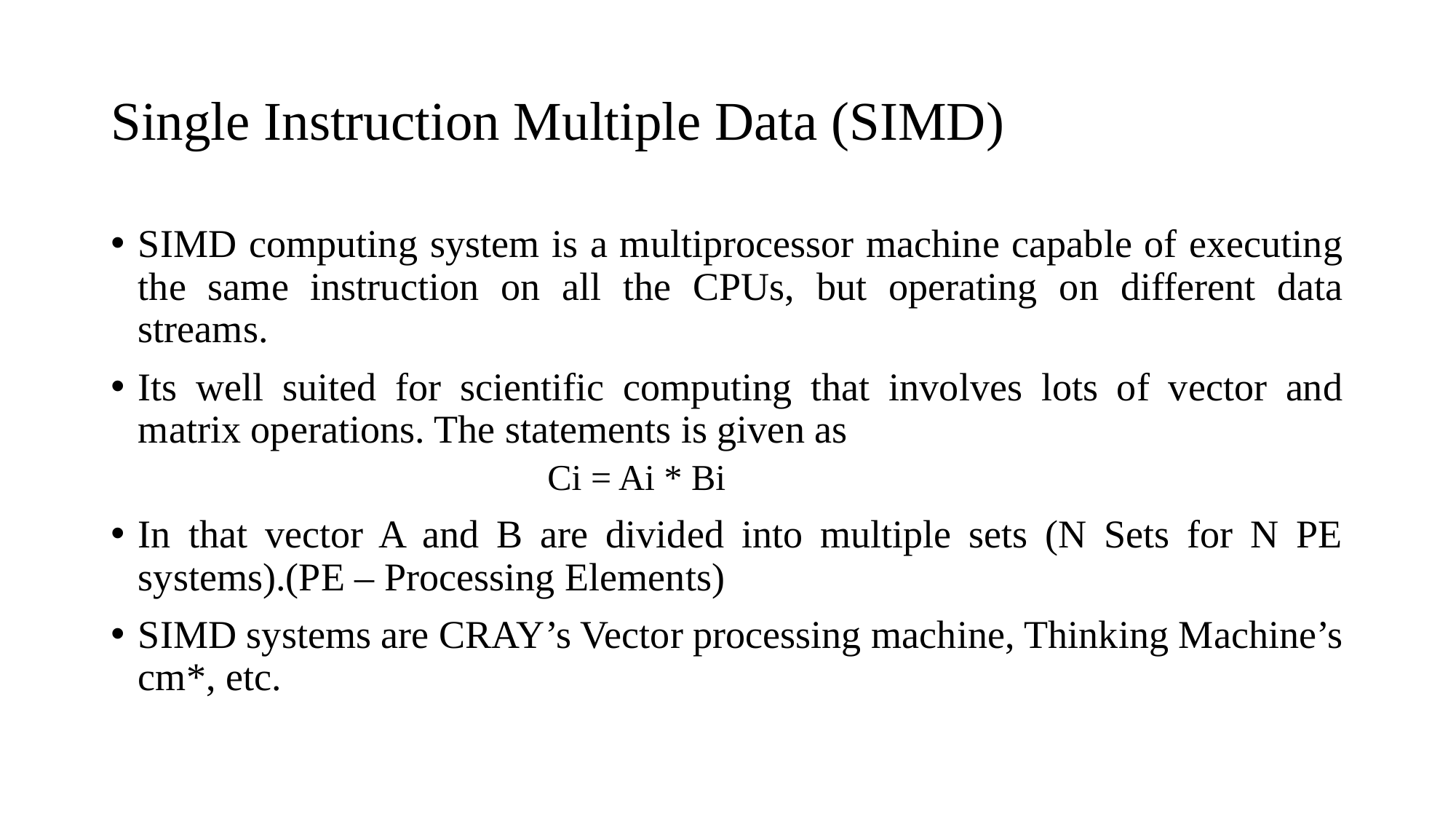

# Single Instruction Multiple Data (SIMD)
SIMD computing system is a multiprocessor machine capable of executing the same instruction on all the CPUs, but operating on different data streams.
Its well suited for scientific computing that involves lots of vector and matrix operations. The statements is given as
			Ci = Ai * Bi
In that vector A and B are divided into multiple sets (N Sets for N PE systems).(PE – Processing Elements)
SIMD systems are CRAY’s Vector processing machine, Thinking Machine’s cm*, etc.